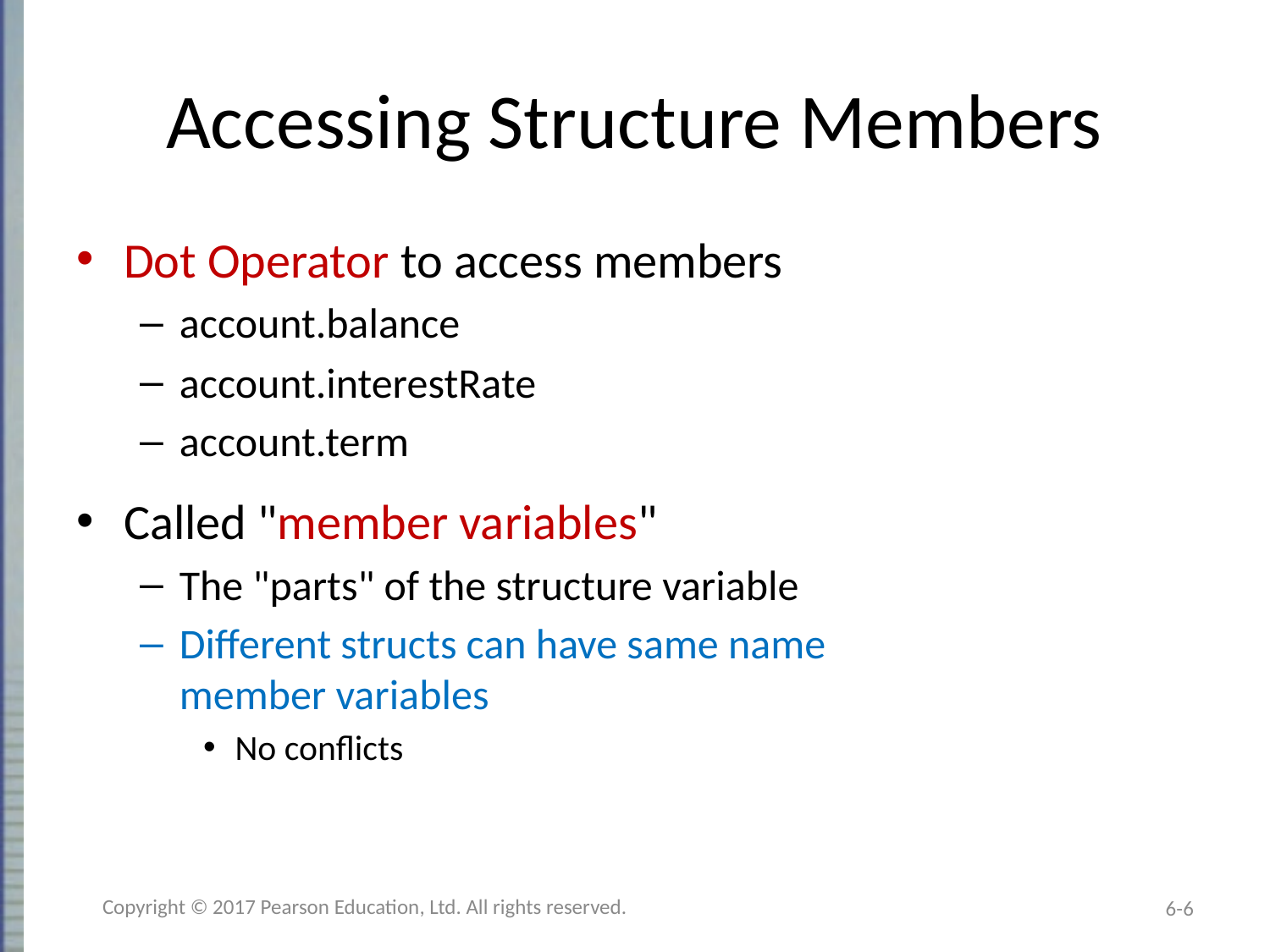

# Accessing Structure Members
Dot Operator to access members
account.balance
account.interestRate
account.term
Called "member variables"
The "parts" of the structure variable
Different structs can have same name
member variables
No conflicts
Copyright © 2017 Pearson Education, Ltd. All rights reserved.
6-6